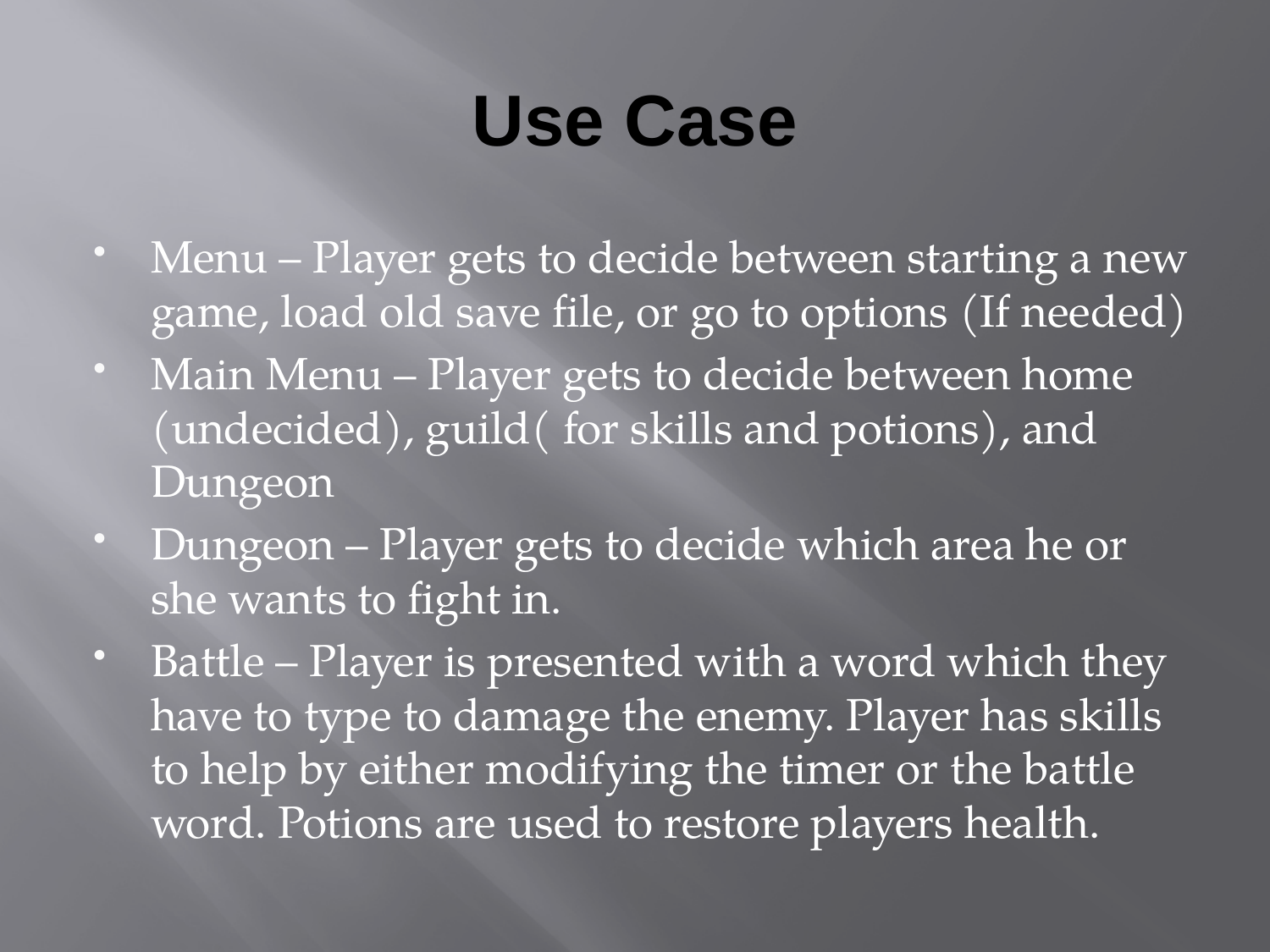

# Use Case
Menu – Player gets to decide between starting a new game, load old save file, or go to options (If needed)
Main Menu – Player gets to decide between home (undecided), guild( for skills and potions), and Dungeon
Dungeon – Player gets to decide which area he or she wants to fight in.
Battle – Player is presented with a word which they have to type to damage the enemy. Player has skills to help by either modifying the timer or the battle word. Potions are used to restore players health.